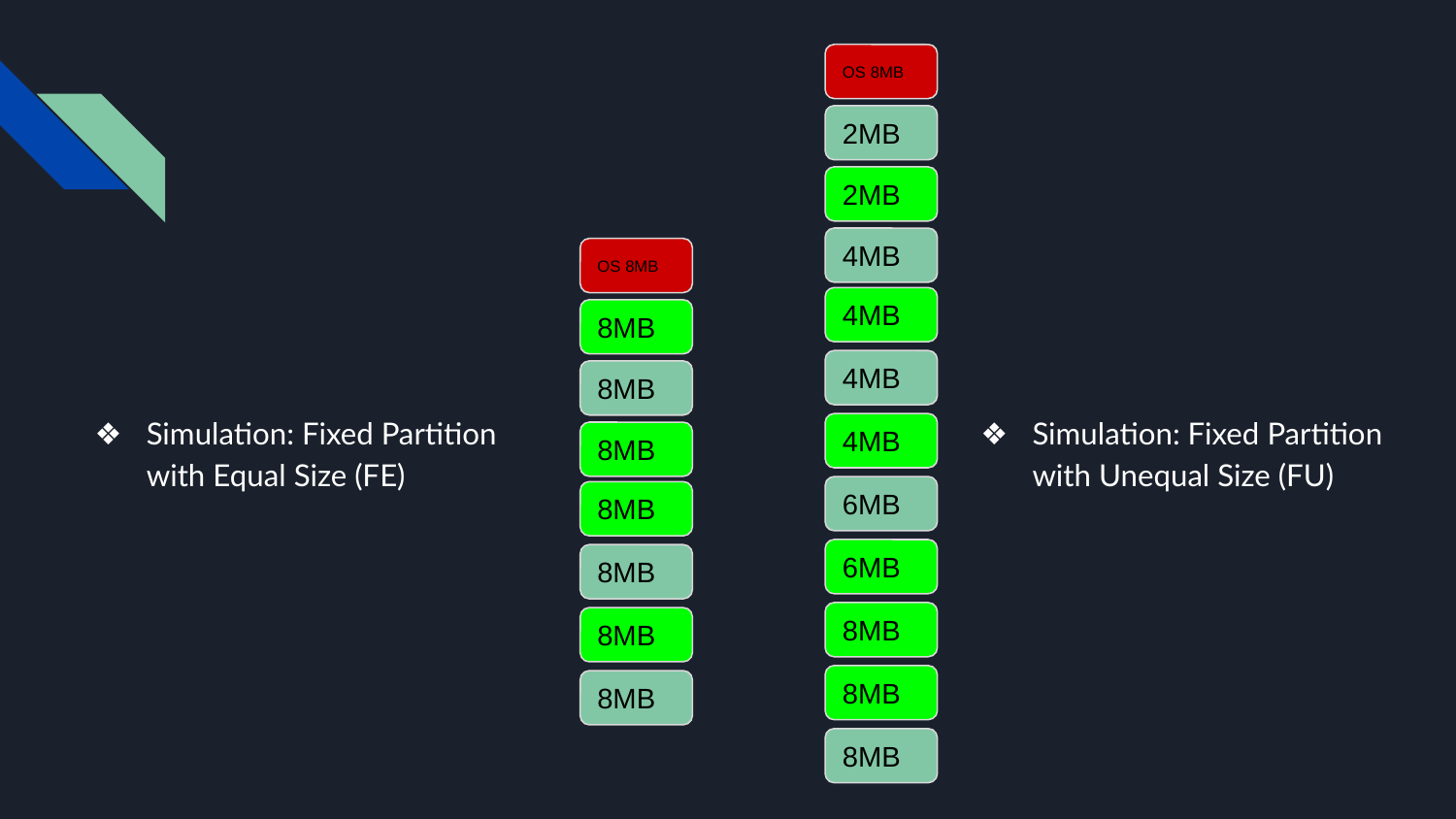

OS 8MB
2MB
2MB
4MB
OS 8MB
4MB
8MB
4MB
8MB
Simulation: Fixed Partition with Equal Size (FE)
Simulation: Fixed Partition with Unequal Size (FU)
4MB
8MB
6MB
8MB
6MB
8MB
8MB
8MB
8MB
8MB
8MB